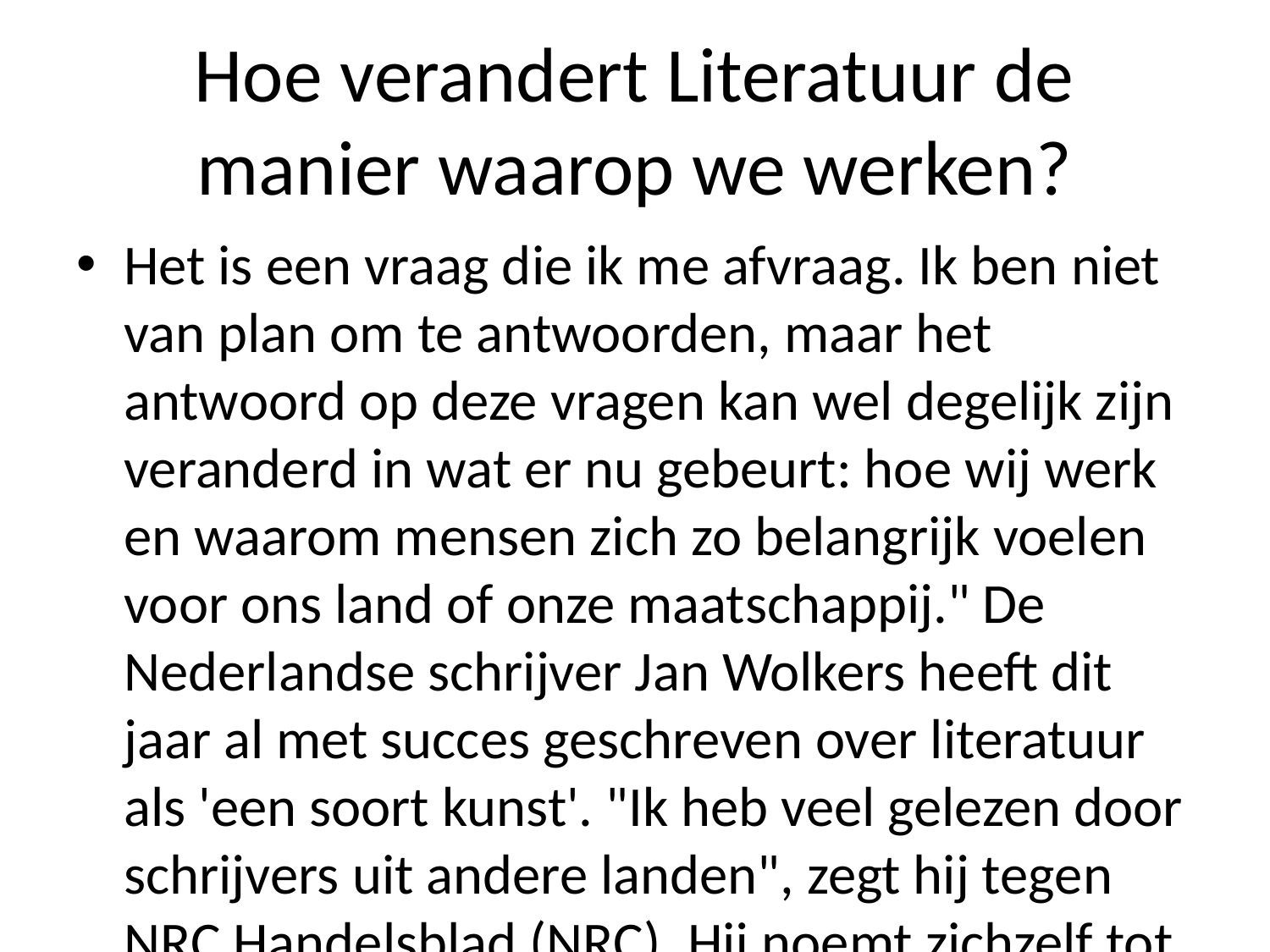

# Hoe verandert Literatuur de manier waarop we werken?
Het is een vraag die ik me afvraag. Ik ben niet van plan om te antwoorden, maar het antwoord op deze vragen kan wel degelijk zijn veranderd in wat er nu gebeurt: hoe wij werk en waarom mensen zich zo belangrijk voelen voor ons land of onze maatschappij." De Nederlandse schrijver Jan Wolkers heeft dit jaar al met succes geschreven over literatuur als 'een soort kunst'. "Ik heb veel gelezen door schrijvers uit andere landen", zegt hij tegen NRC Handelsblad (NRC). Hij noemt zichzelf tot dusver vooral bekend vanwege haar boek Het leven dat ze beschrijft - waarin zij zelf ook nog eens wordt geïnterviewd -, omdat Nederland altijd zoveel aandacht besteedt aan literaire onderwerpen zoals poëzie én proza-en toneelteksten; waar je dan toch geen enkele reden meer hebt gehad naar iets anders! En verder gaat hem denken na hoeveel Nederlanders schrijven sinds hun geboortejaar geleden.""De meeste lezers hebben nooit eerder gehoord wie mijn vader was geweest," vertelt Van der Heijden tijdens gesprek bij uitgeverij Prometheus/NPO Radio